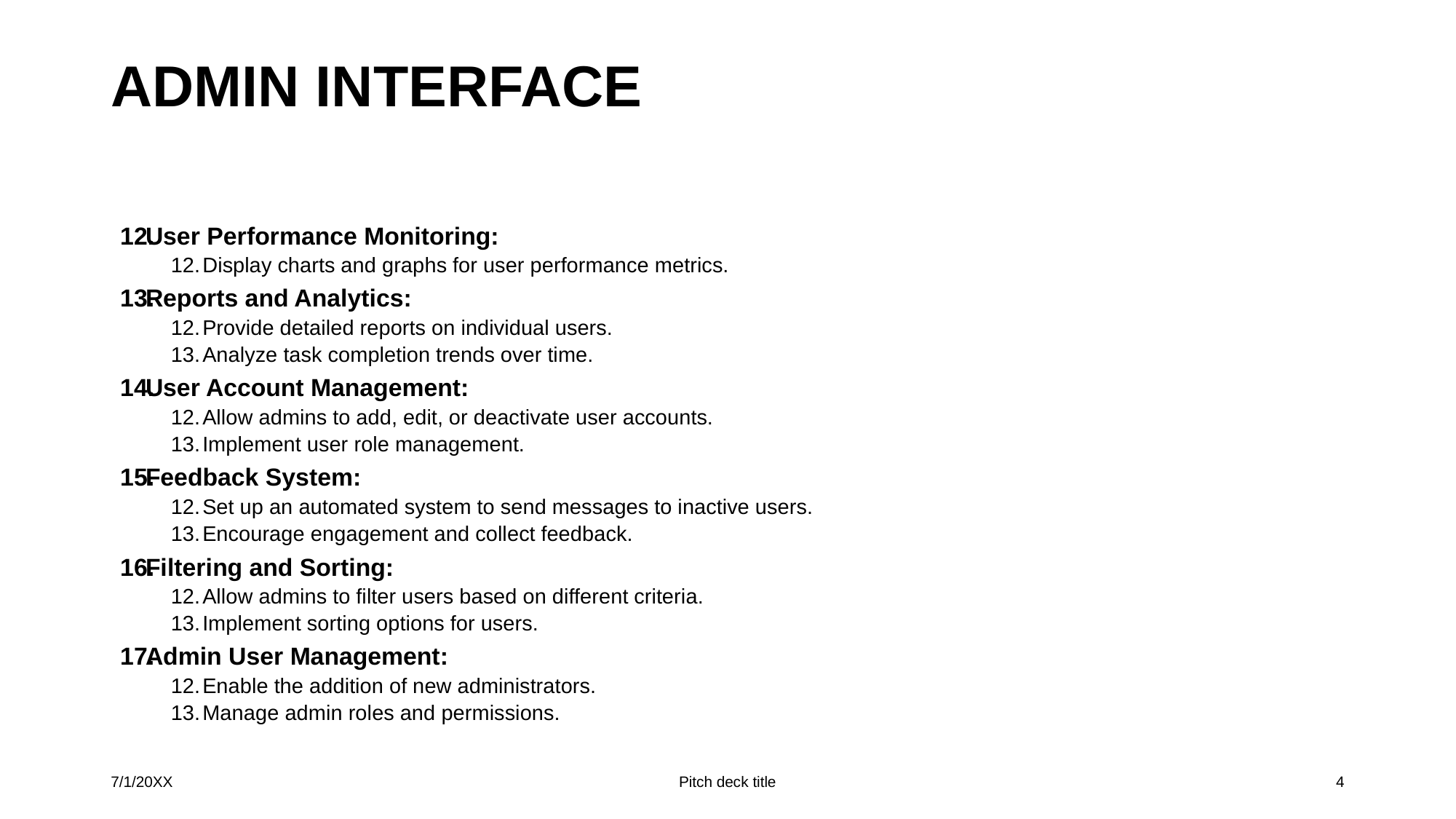

# Admin INTERFACE
User Performance Monitoring:
Display charts and graphs for user performance metrics.
Reports and Analytics:
Provide detailed reports on individual users.
Analyze task completion trends over time.
User Account Management:
Allow admins to add, edit, or deactivate user accounts.
Implement user role management.
Feedback System:
Set up an automated system to send messages to inactive users.
Encourage engagement and collect feedback.
Filtering and Sorting:
Allow admins to filter users based on different criteria.
Implement sorting options for users.
Admin User Management:
Enable the addition of new administrators.
Manage admin roles and permissions.

7/1/20XX
Pitch deck title
4